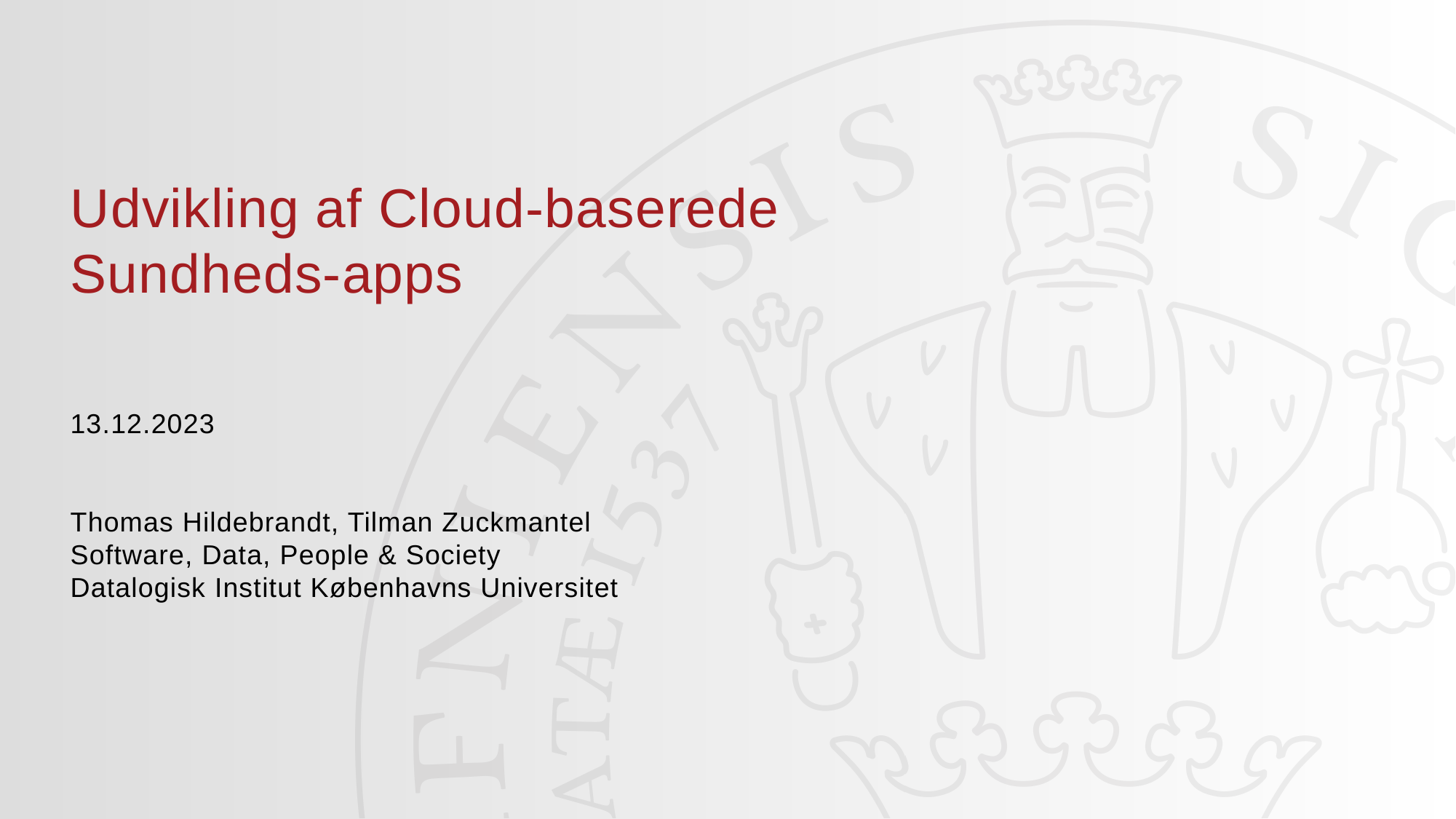

#
Udvikling af Cloud-baserede Sundheds-apps

13.12.2023

Thomas Hildebrandt, Tilman Zuckmantel
Software, Data, People & Society
Datalogisk Institut Københavns Universitet